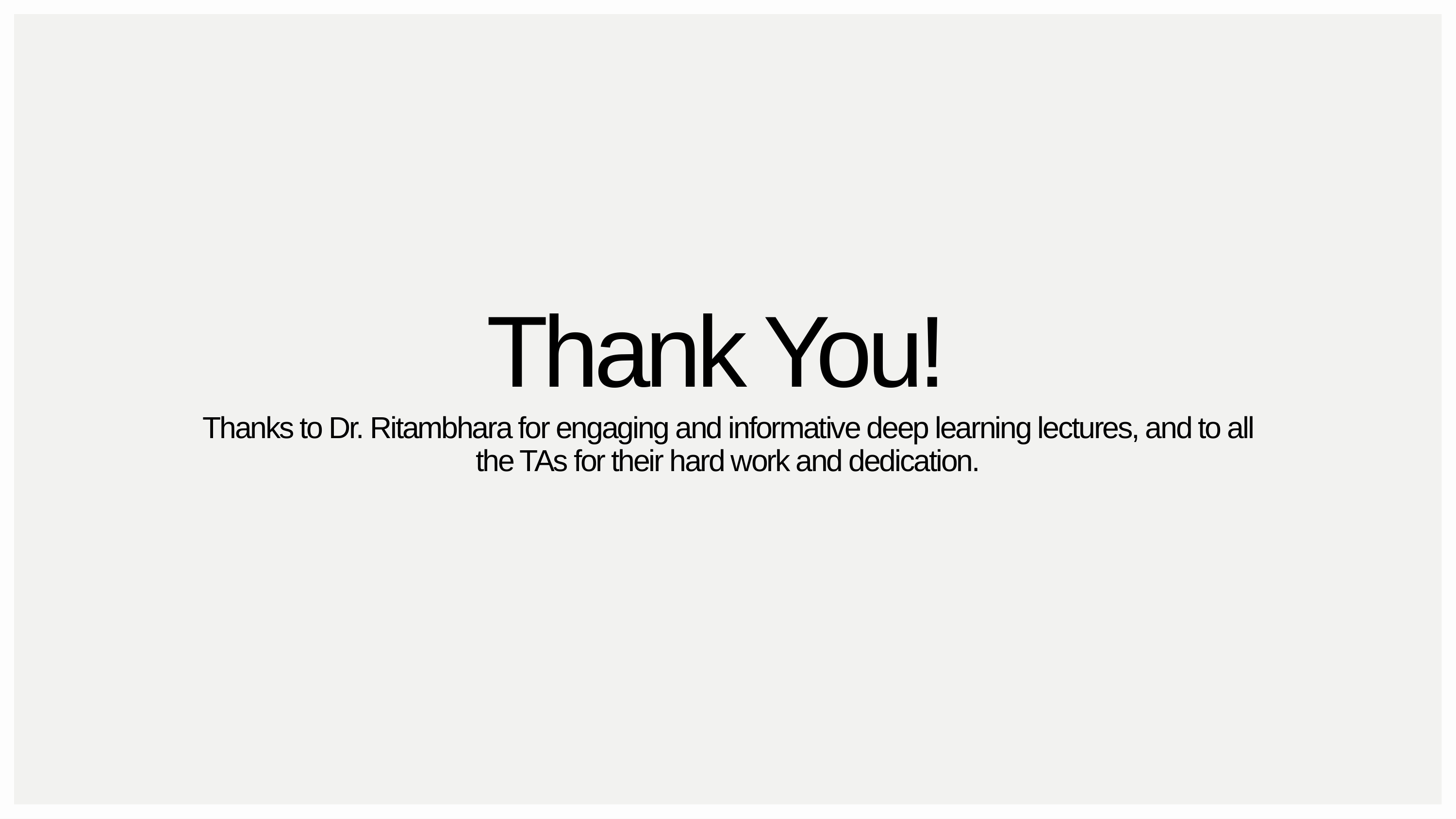

Thank You!
Thanks to Dr. Ritambhara for engaging and informative deep learning lectures, and to all the TAs for their hard work and dedication.